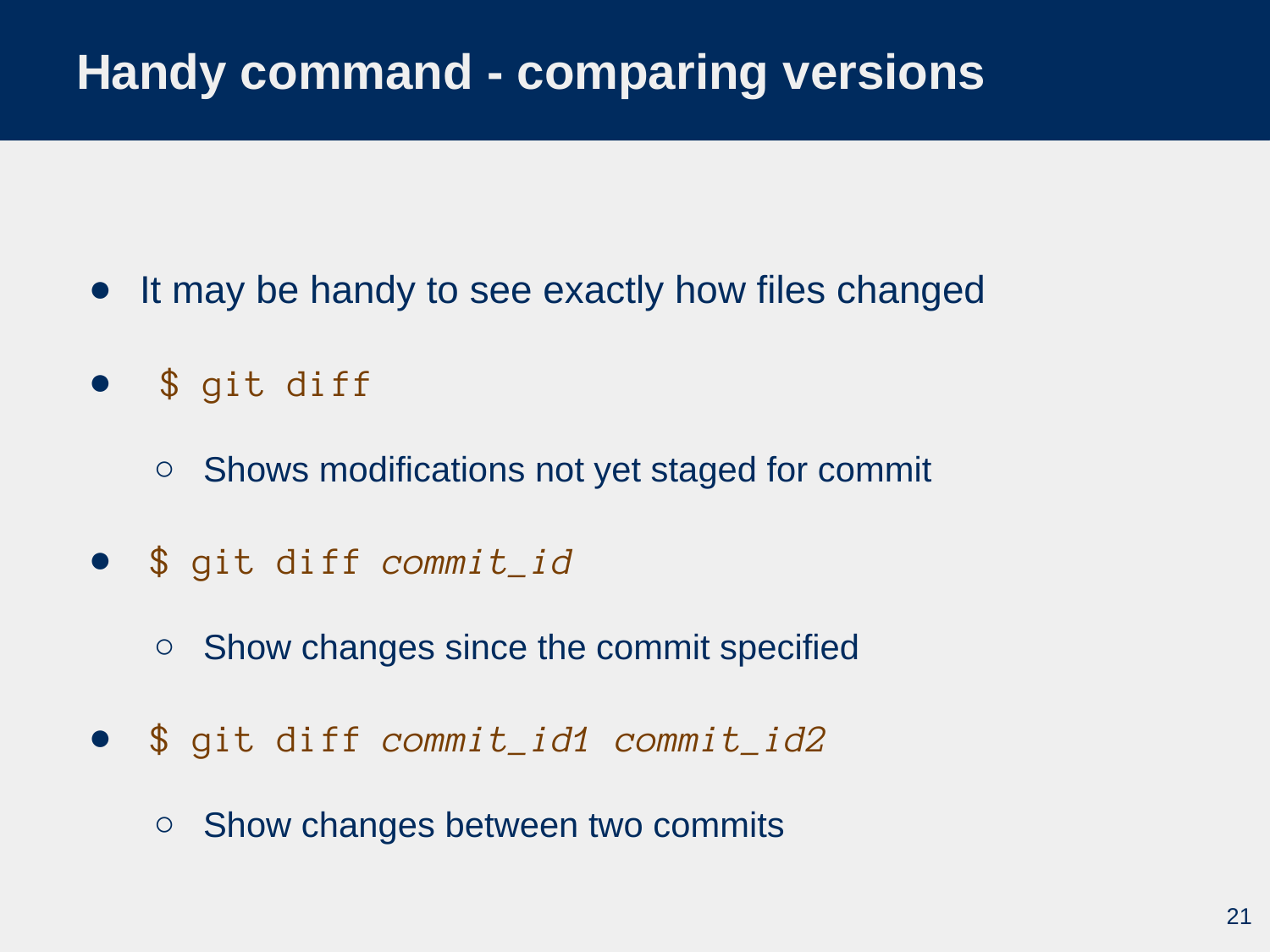

# Handy command - comparing versions
It may be handy to see exactly how files changed
 $ git diff
Shows modifications not yet staged for commit
 $ git diff commit_id
Show changes since the commit specified
 $ git diff commit_id1 commit_id2
Show changes between two commits
21